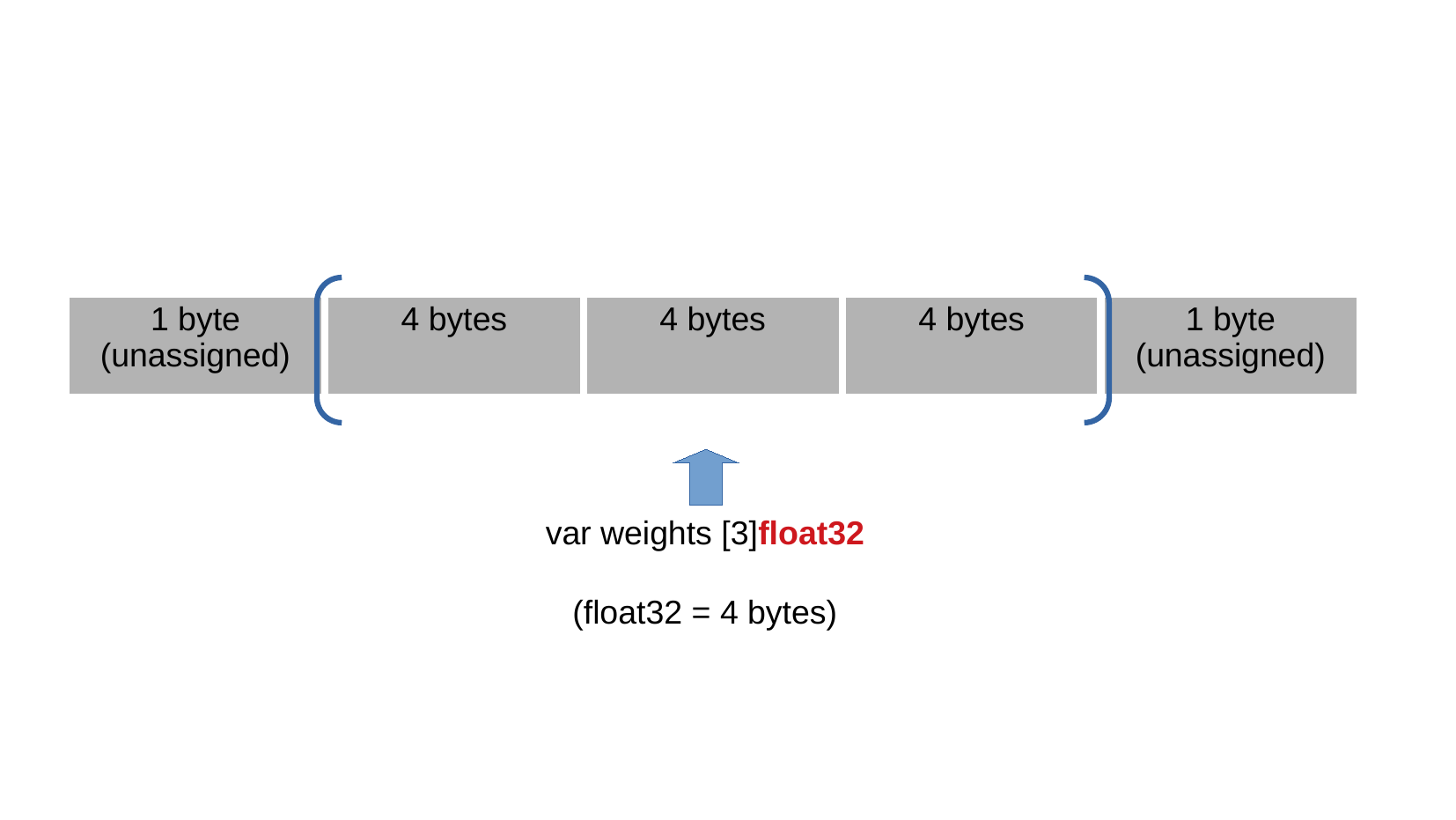

| 1 byte (unassigned) | 4 bytes | 4 bytes | 4 bytes | 1 byte (unassigned) |
| --- | --- | --- | --- | --- |

var weights [3]float32

(float32 = 4 bytes)